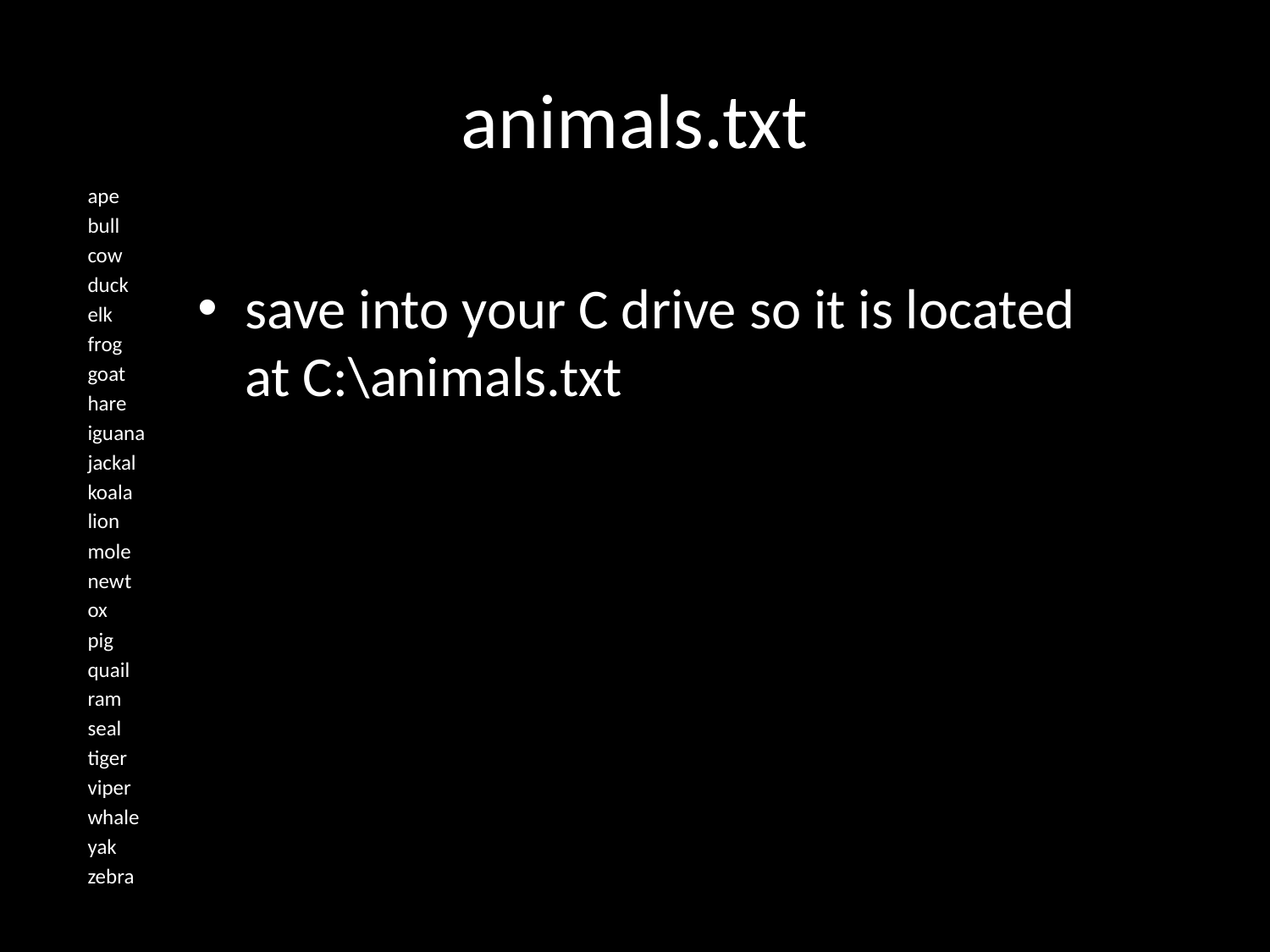

# animals.txt
ape
bull
cow
duck
elk
frog
goat
hare
iguana
jackal
koala
lion
mole
newt
ox
pig
quail
ram
seal
tiger
viper
whale
yak
zebra
save into your C drive so it is located at C:\animals.txt